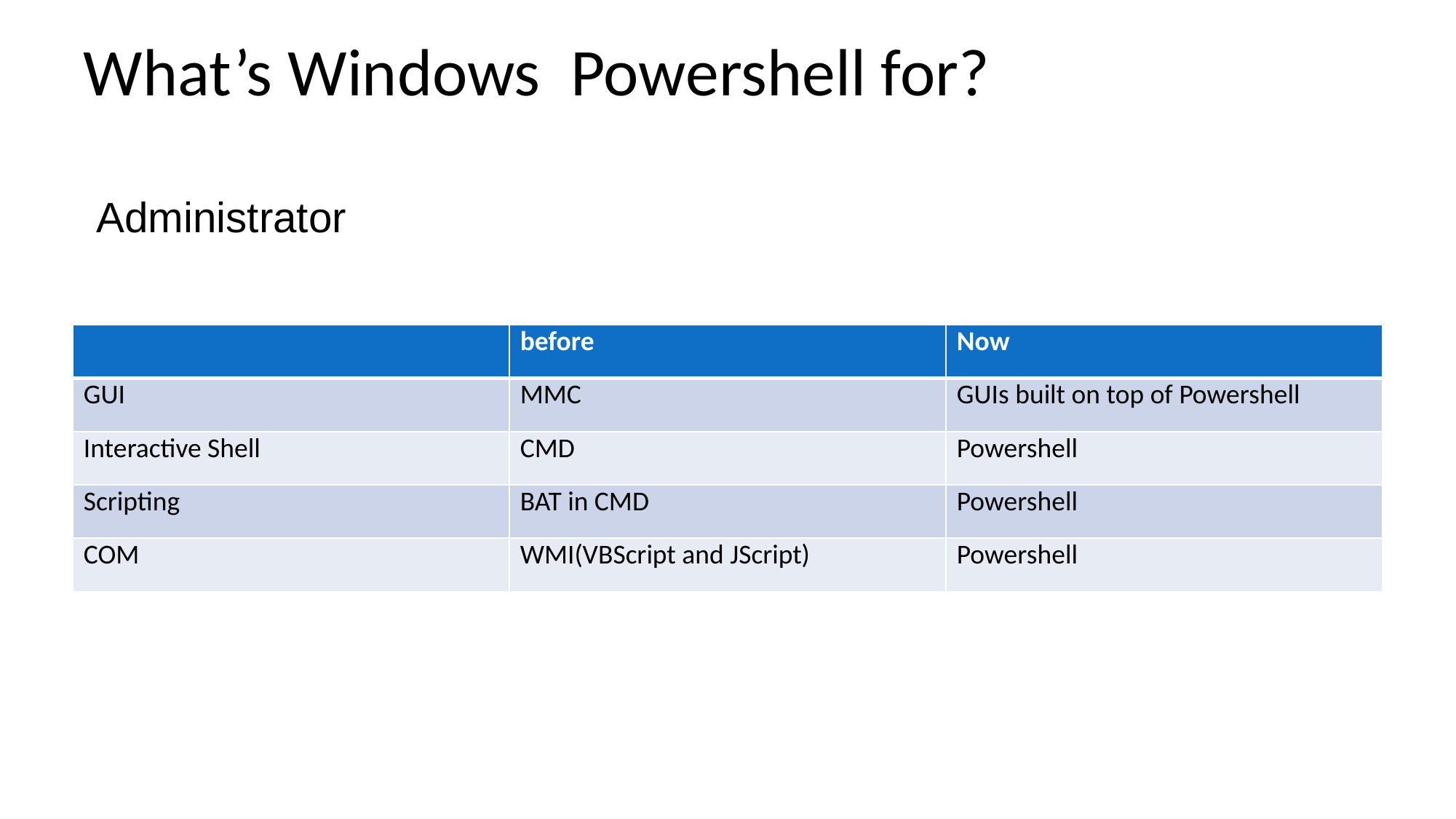

# What’s Windows  Powershell for?
Administrator
|  | before | Now |
| --- | --- | --- |
| GUI | MMC | GUIs built on top of Powershell |
| Interactive Shell | CMD | Powershell |
| Scripting | BAT in CMD | Powershell |
| COM | WMI(VBScript and JScript) | Powershell |